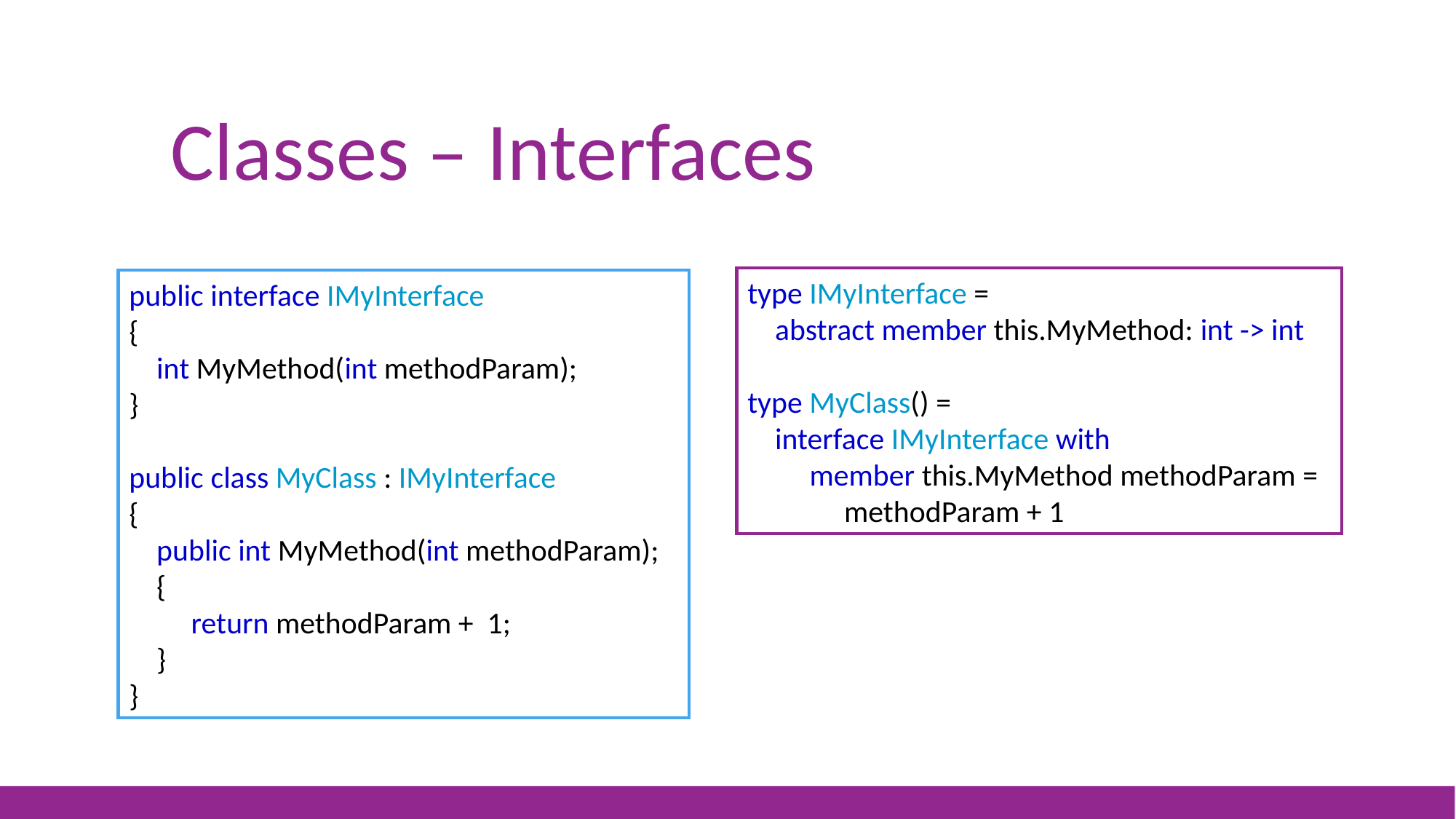

# Classes – Interfaces
type IMyInterface =
    abstract member this.MyMethod: int -> int

type MyClass() =
    interface IMyInterface with
         member this.MyMethod methodParam =
              methodParam + 1
public interface IMyInterface
{
    int MyMethod(int methodParam);
}

public class MyClass : IMyInterface
{
    public int MyMethod(int methodParam);
    {
         return methodParam +  1;
    }
}